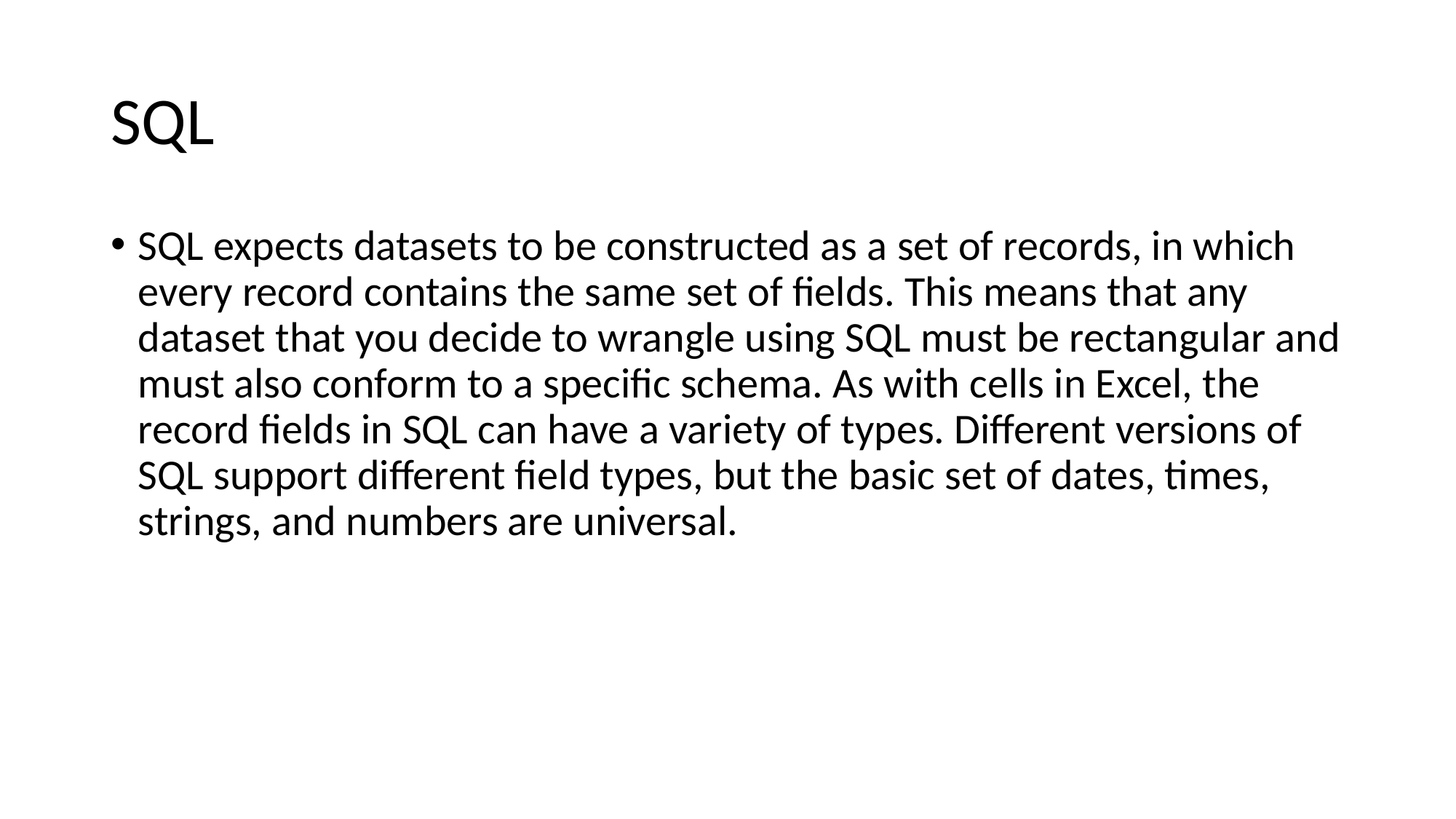

# SQL
SQL expects datasets to be constructed as a set of records, in which every record contains the same set of fields. This means that any dataset that you decide to wrangle using SQL must be rectangular and must also conform to a specific schema. As with cells in Excel, the record fields in SQL can have a variety of types. Different versions of SQL support different field types, but the basic set of dates, times, strings, and numbers are universal.